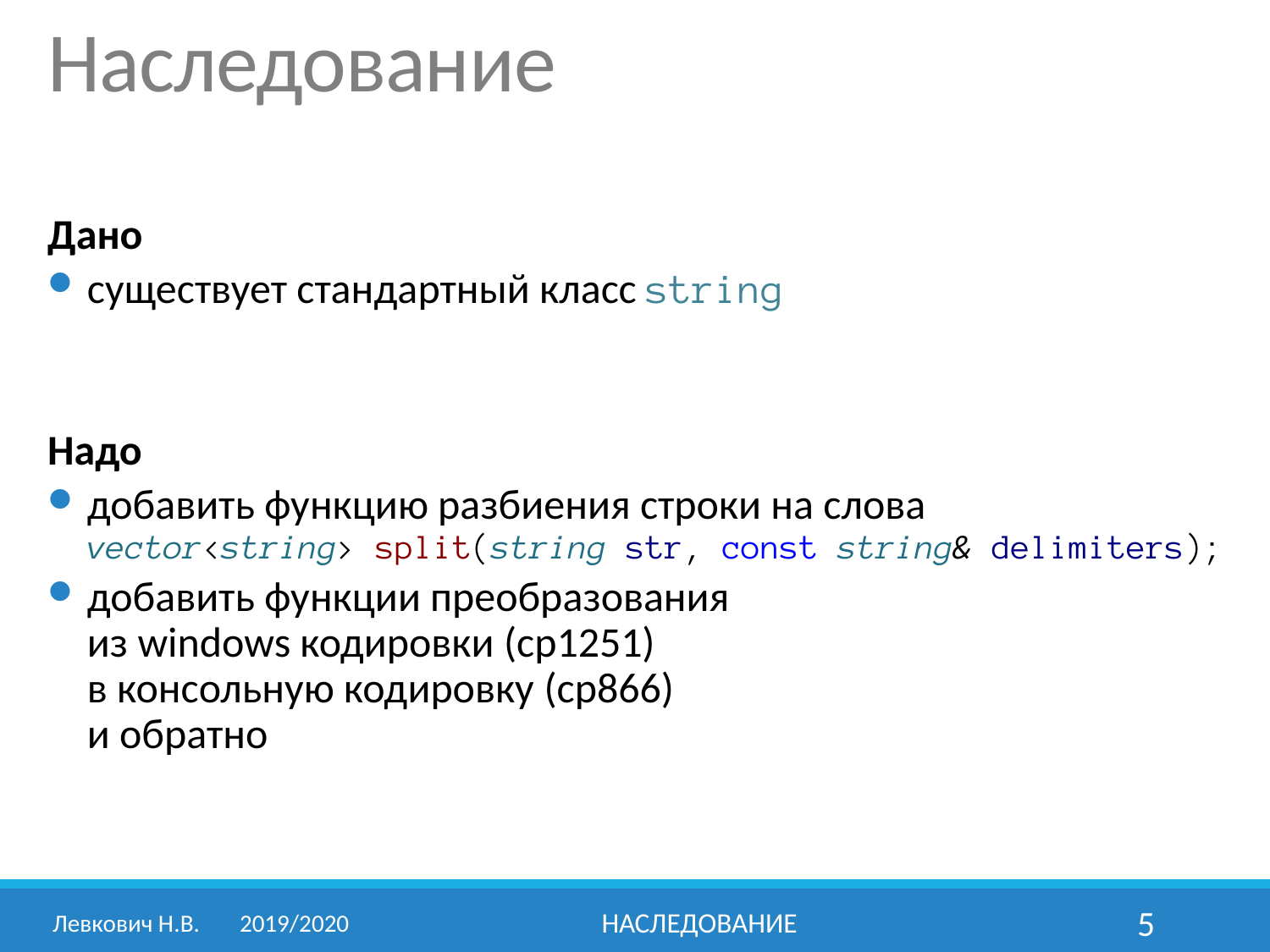

# Наследование
Дано
существует стандартный класс string

Надо
добавить функцию разбиения строки на слова
vector<string> split(string str, const string& delimiters);
добавить функции преобразования
из windows кодировки (cp1251)
в консольную кодировку (cp866)
и обратно
Левкович Н.В.	2019/2020
Наследование
5